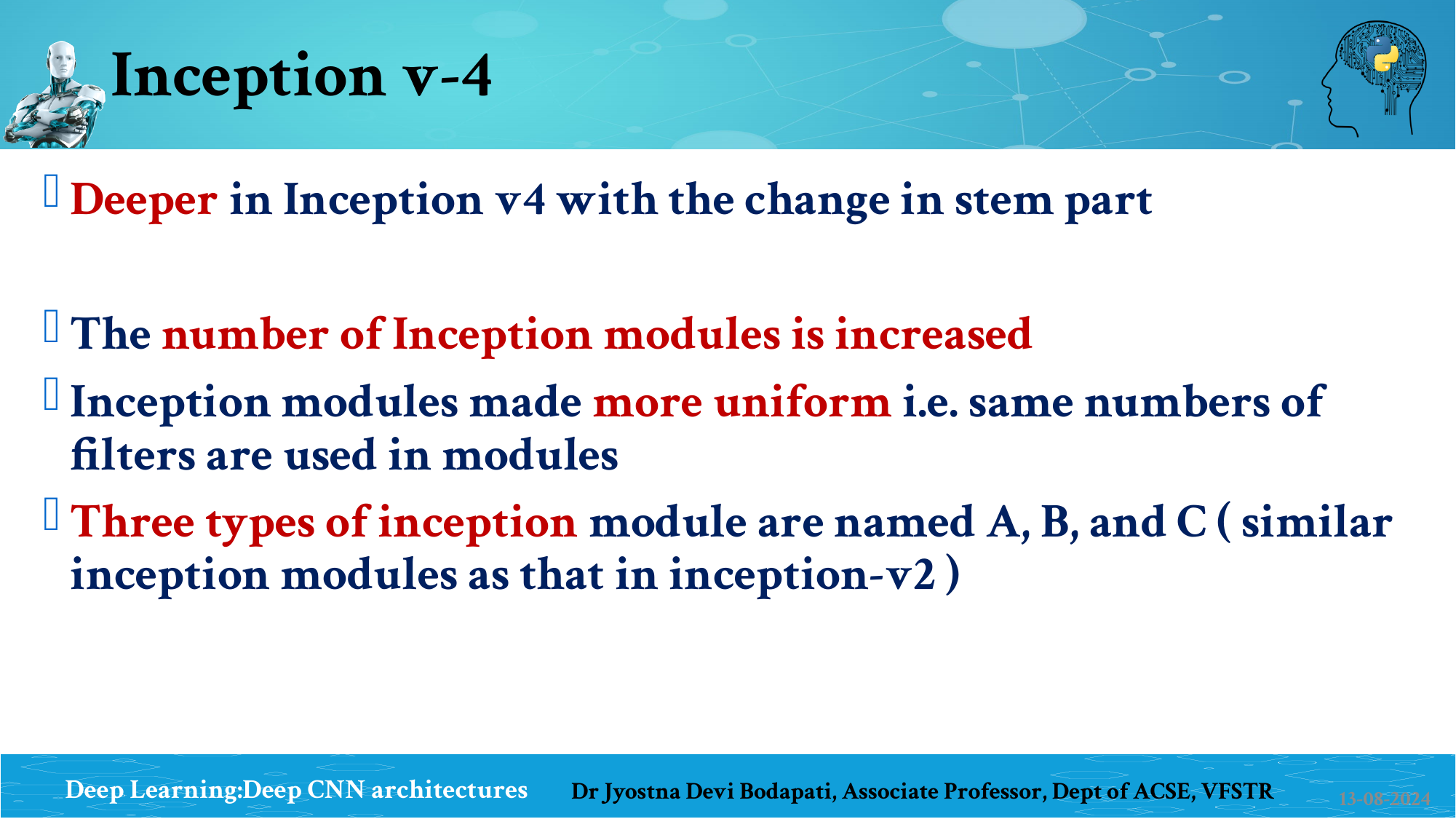

# Inception v-4
Deeper in Inception v4 with the change in stem part

The number of Inception modules is increased
Inception modules made more uniform i.e. same numbers of filters are used in modules
Three types of inception module are named A, B, and C ( similar inception modules as that in inception-v2 )

13-08-2024